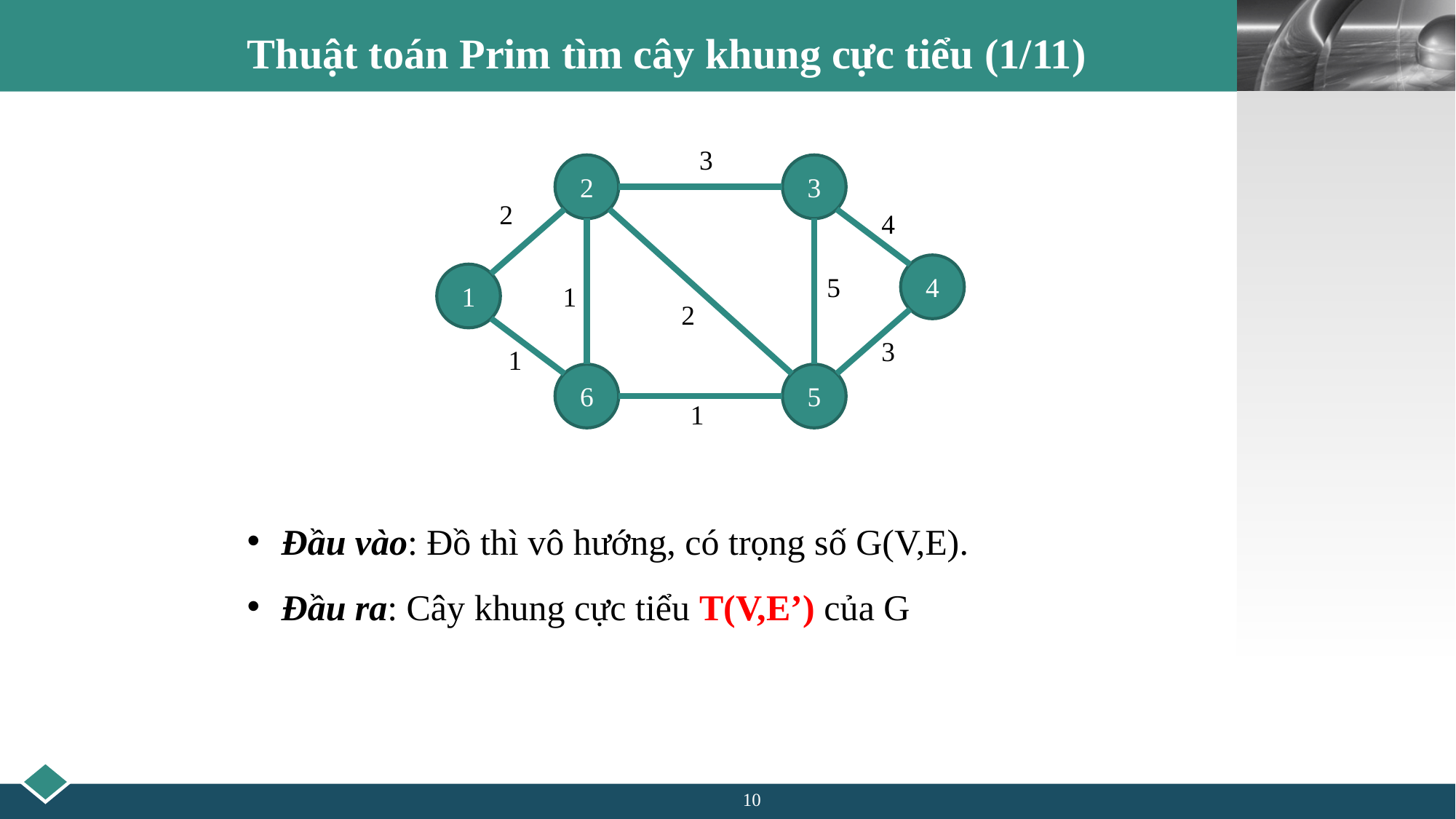

# Thuật toán Prim tìm cây khung cực tiểu (1/11)
3
2
3
2
4
4
5
1
1
2
3
1
6
5
1
Đầu vào: Đồ thì vô hướng, có trọng số G(V,E).
Đầu ra: Cây khung cực tiểu T(V,E’) của G
10